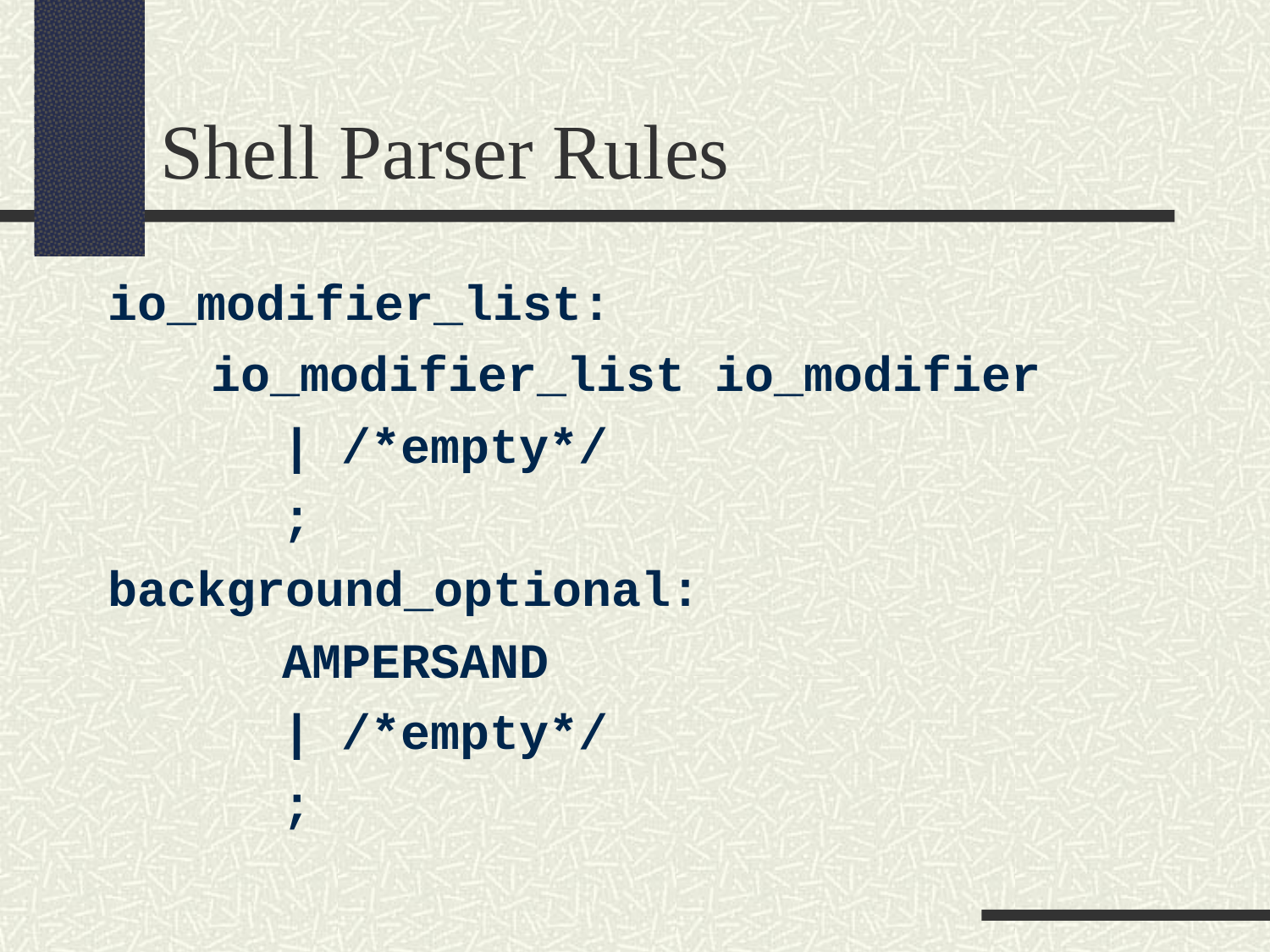

Shell Parser Rules
io_modifier_list:
	io_modifier_list io_modifier
		| /*empty*/
		;
background_optional:
		AMPERSAND
		| /*empty*/
		;